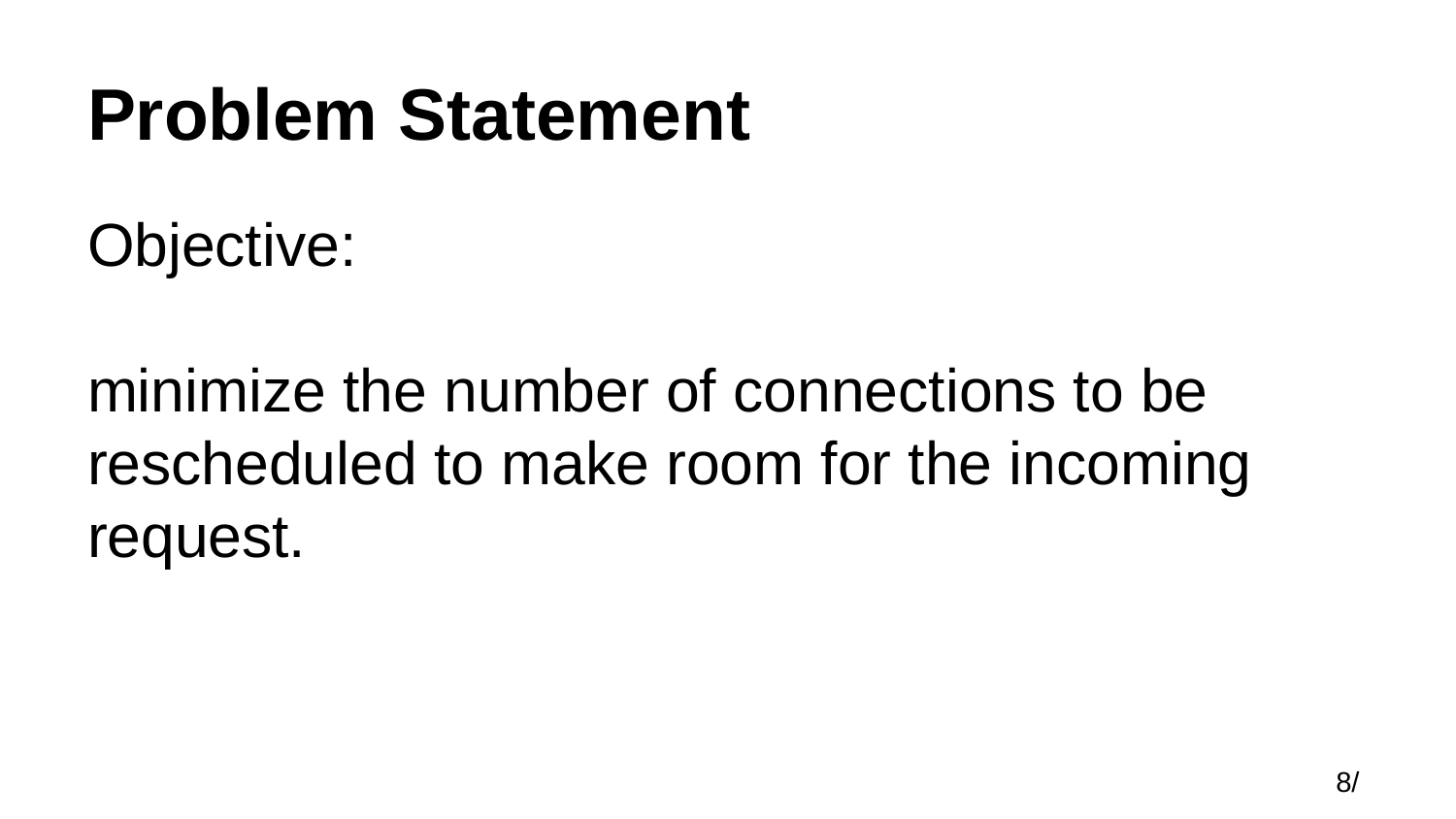

# Problem Statement
Objective:

minimize the number of connections to be rescheduled to make room for the incoming request.

8/